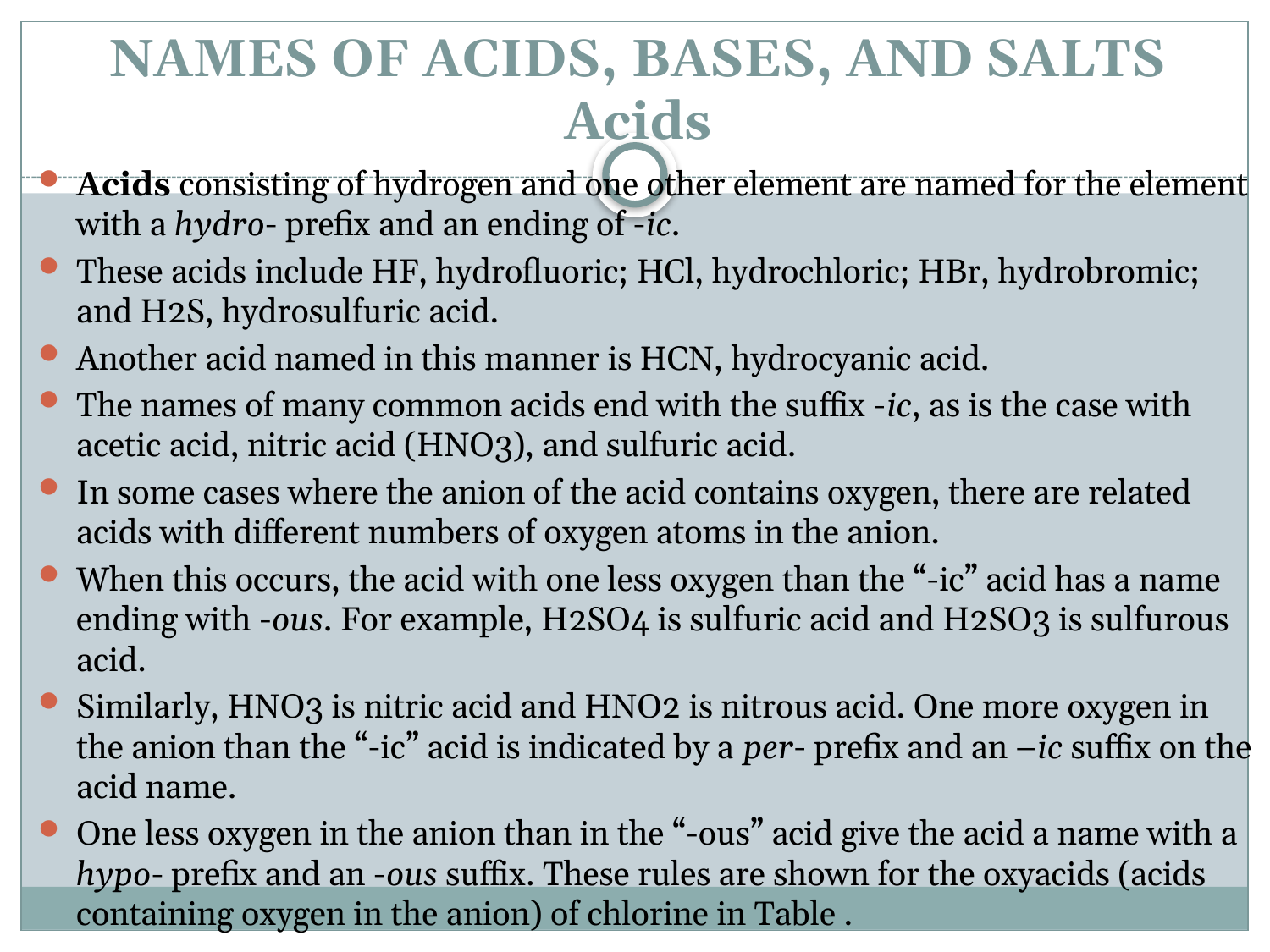

# NAMES OF ACIDS, BASES, AND SALTS Acids
Acids consisting of hydrogen and one other element are named for the element with a hydro- prefix and an ending of -ic.
These acids include HF, hydrofluoric; HCl, hydrochloric; HBr, hydrobromic; and H2S, hydrosulfuric acid.
Another acid named in this manner is HCN, hydrocyanic acid.
The names of many common acids end with the suffix -ic, as is the case with acetic acid, nitric acid (HNO3), and sulfuric acid.
In some cases where the anion of the acid contains oxygen, there are related acids with different numbers of oxygen atoms in the anion.
When this occurs, the acid with one less oxygen than the “-ic” acid has a name ending with -ous. For example, H2SO4 is sulfuric acid and H2SO3 is sulfurous acid.
Similarly, HNO3 is nitric acid and HNO2 is nitrous acid. One more oxygen in the anion than the “-ic” acid is indicated by a per- prefix and an –ic suffix on the acid name.
One less oxygen in the anion than in the “-ous” acid give the acid a name with a hypo- prefix and an -ous suffix. These rules are shown for the oxyacids (acids containing oxygen in the anion) of chlorine in Table .